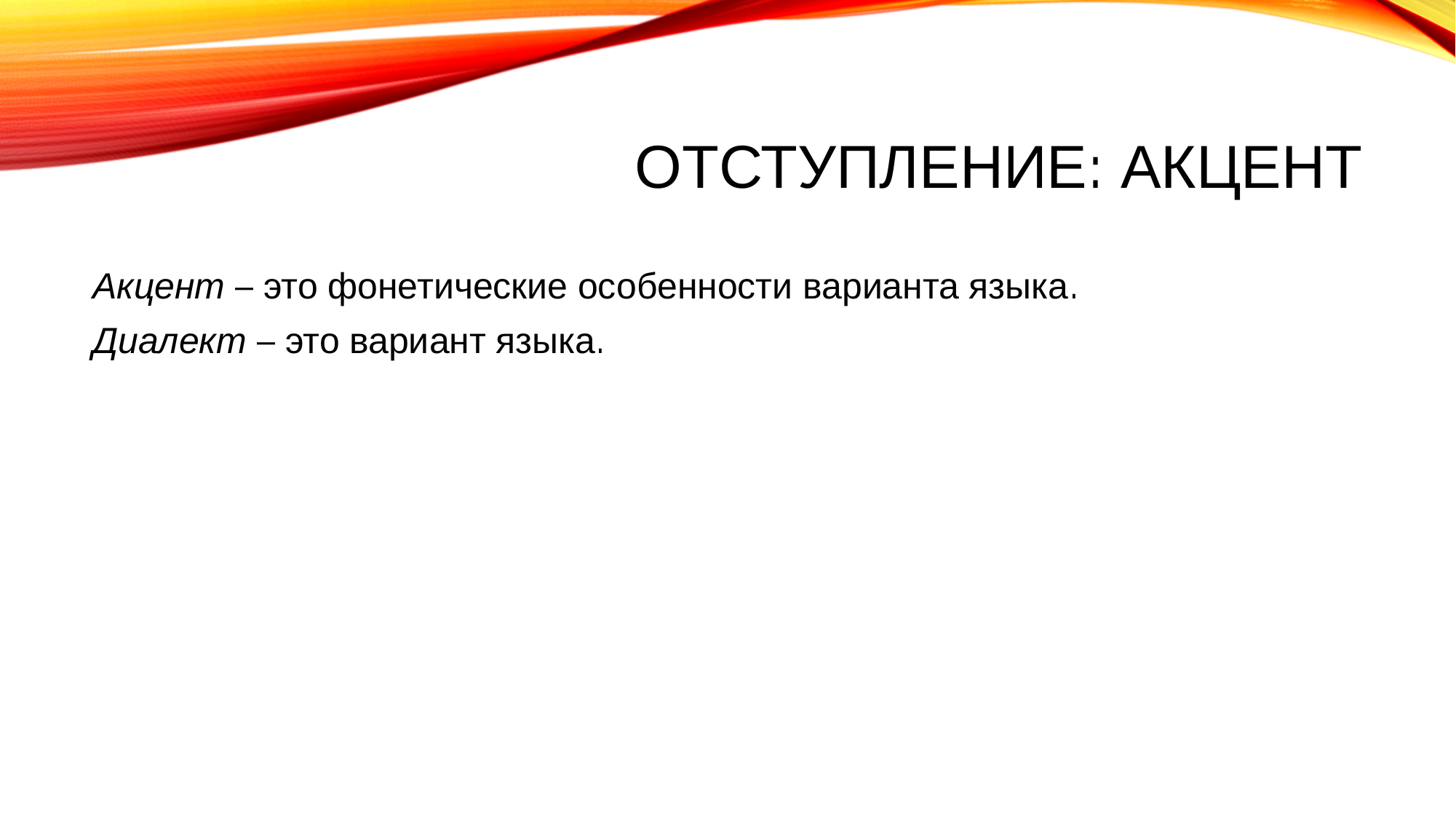

# Отступление: акцент
Акцент – это фонетические особенности варианта языка.
Диалект – это вариант языка.